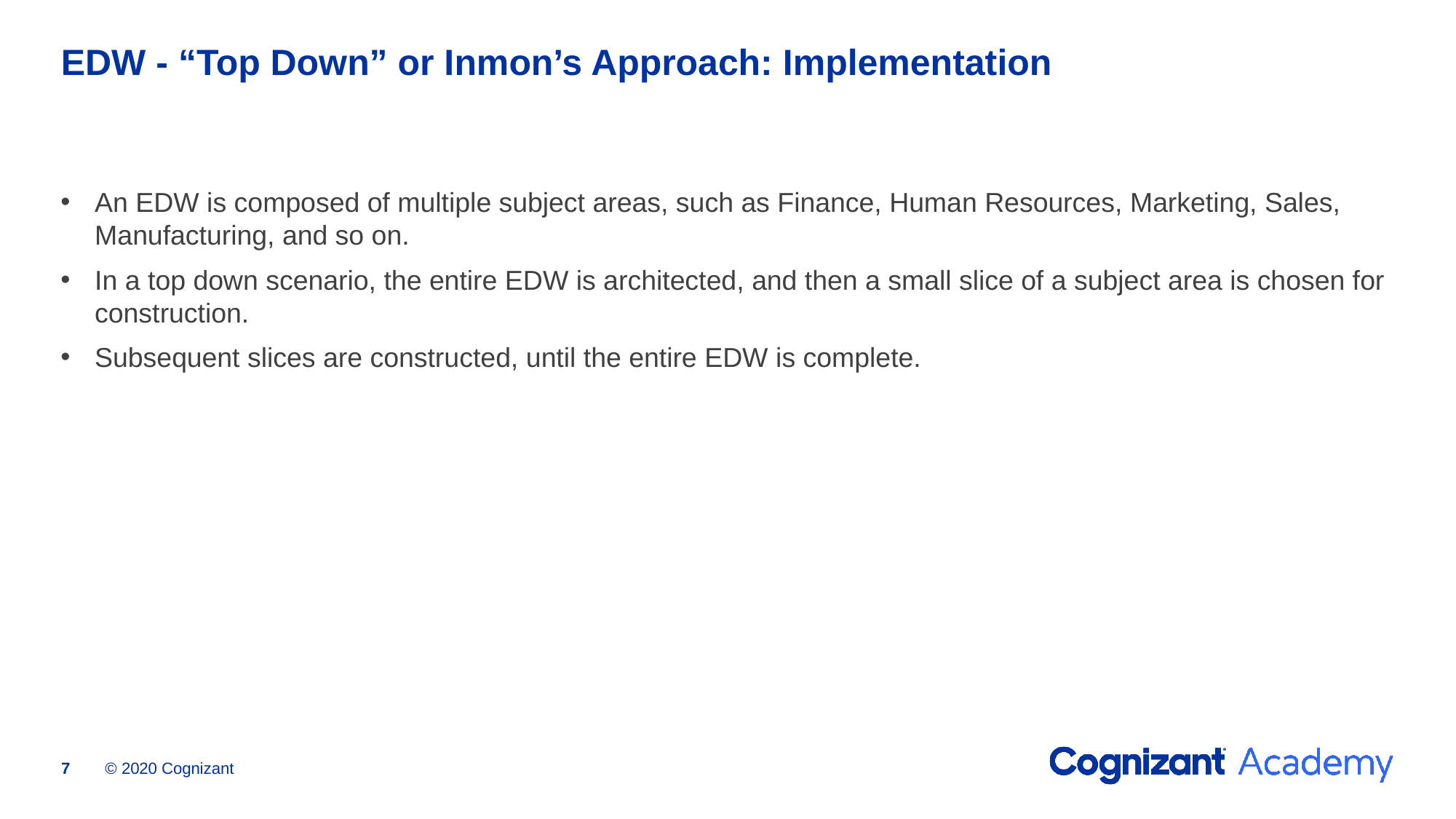

# EDW - “Top Down” or Inmon’s Approach: Implementation
An EDW is composed of multiple subject areas, such as Finance, Human Resources, Marketing, Sales, Manufacturing, and so on.
In a top down scenario, the entire EDW is architected, and then a small slice of a subject area is chosen for construction.
Subsequent slices are constructed, until the entire EDW is complete.

© 2020 Cognizant
7